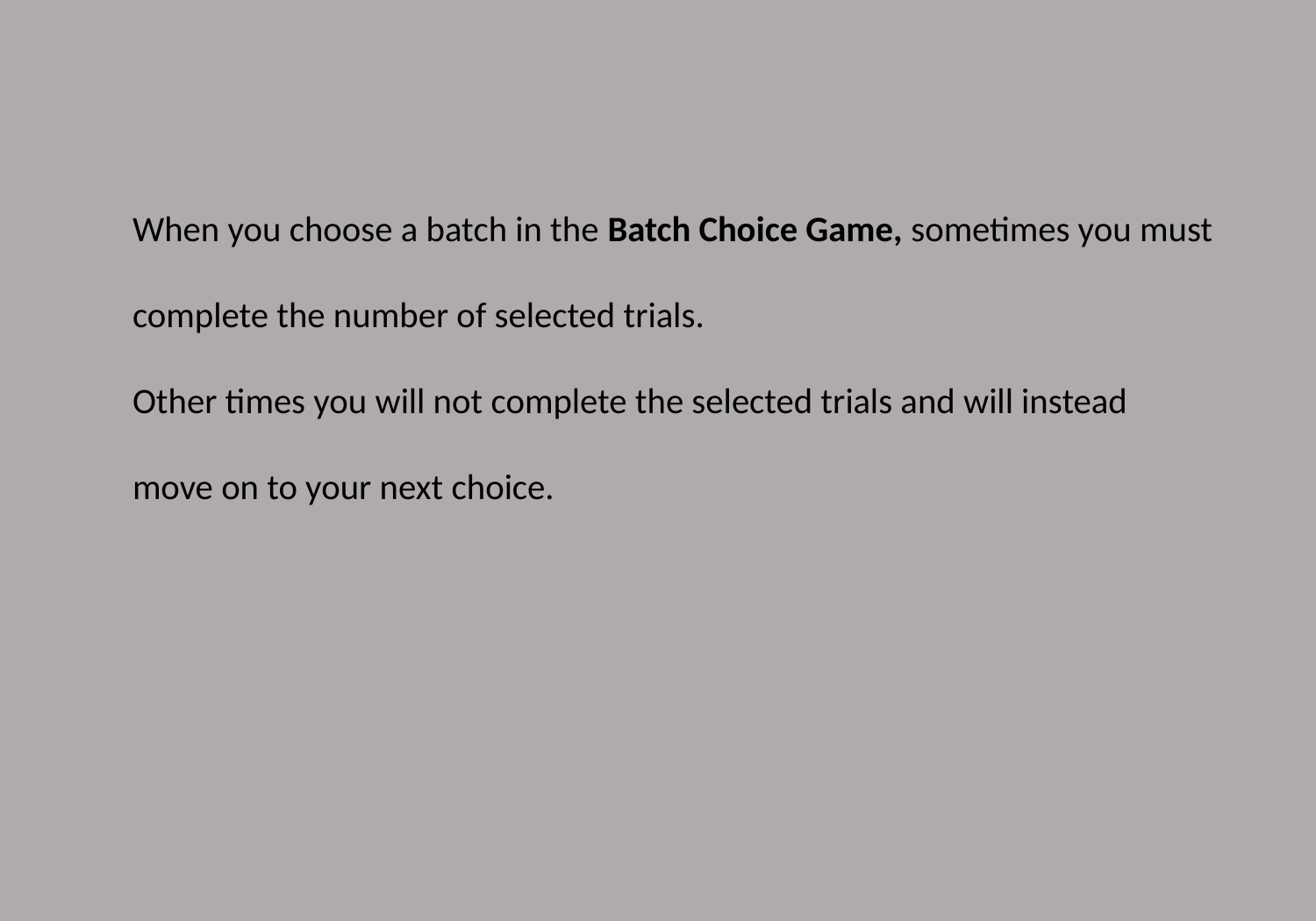

When you choose a batch in the Batch Choice Game, sometimes you must

complete the number of selected trials.

Other times you will not complete the selected trials and will instead

move on to your next choice.